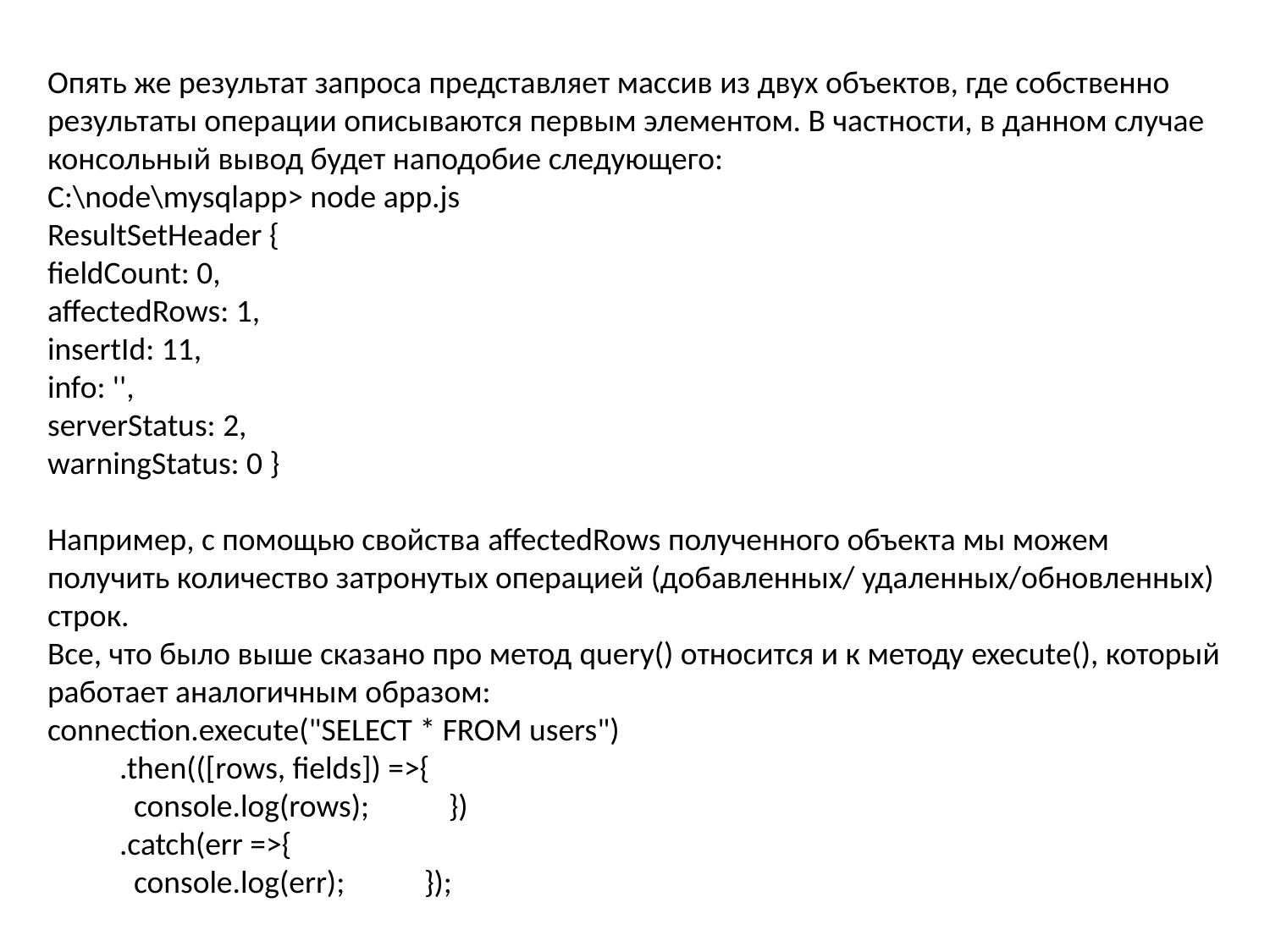

Опять же результат запроса представляет массив из двух объектов, где собственно результаты операции описываются первым элементом. В частности, в данном случае консольный вывод будет наподобие следующего:
C:\node\mysqlapp> node app.js
ResultSetHeader {
fieldCount: 0,
affectedRows: 1,
insertId: 11,
info: '',
serverStatus: 2,
warningStatus: 0 }

Например, с помощью свойства affectedRows полученного объекта мы можем получить количество затронутых операцией (добавленных/ удаленных/обновленных) строк.
Все, что было выше сказано про метод query() относится и к методу execute(), который работает аналогичным образом:
connection.execute("SELECT * FROM users")
          .then(([rows, fields]) =>{
            console.log(rows);           })
          .catch(err =>{
            console.log(err);           });